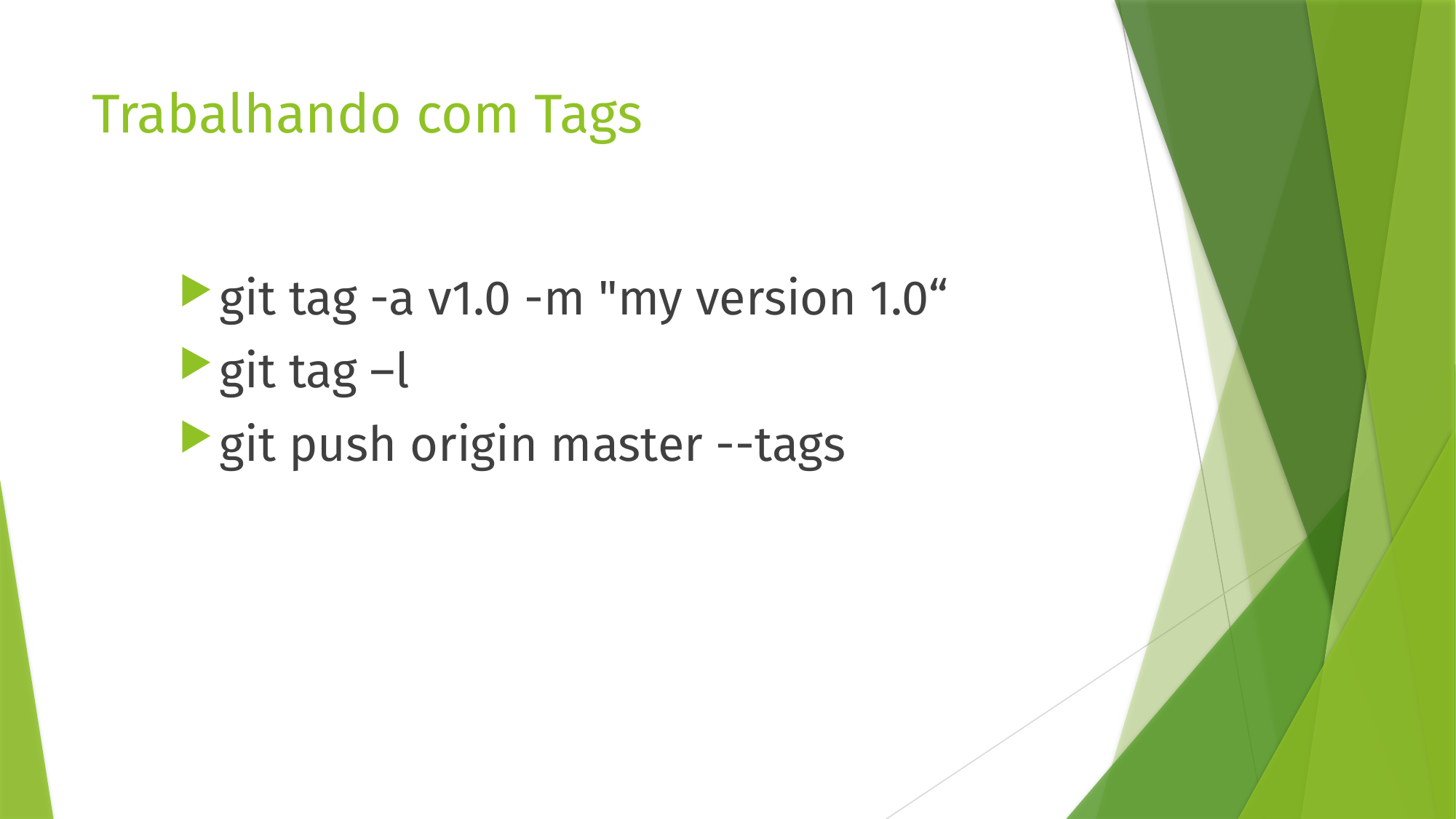

# Trabalhando com Tags
git tag -a v1.0 -m "my version 1.0“
git tag –l
git push origin master --tags